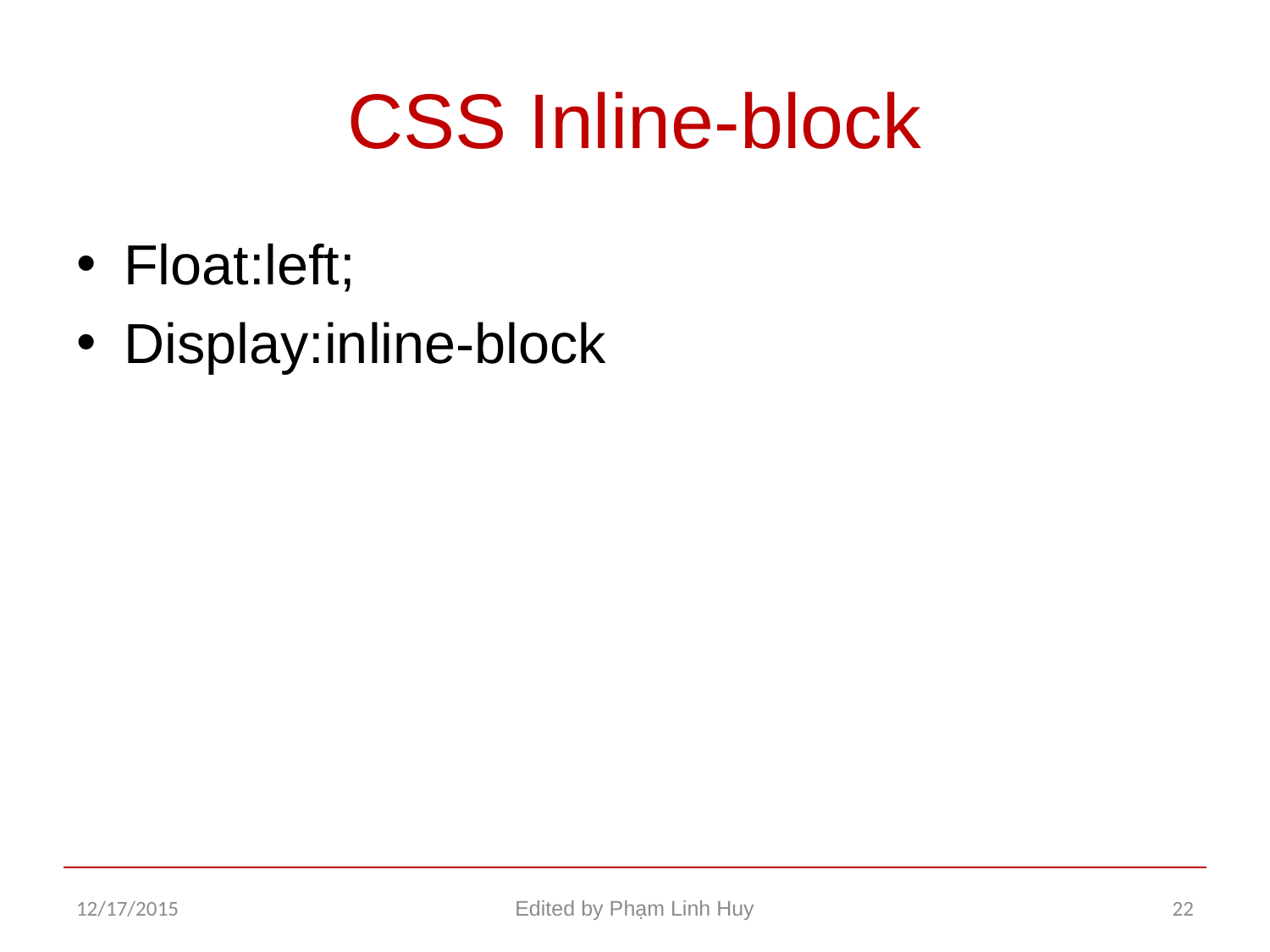

# CSS Inline-block
Float:left;
Display:inline-block
12/17/2015
Edited by Phạm Linh Huy
22